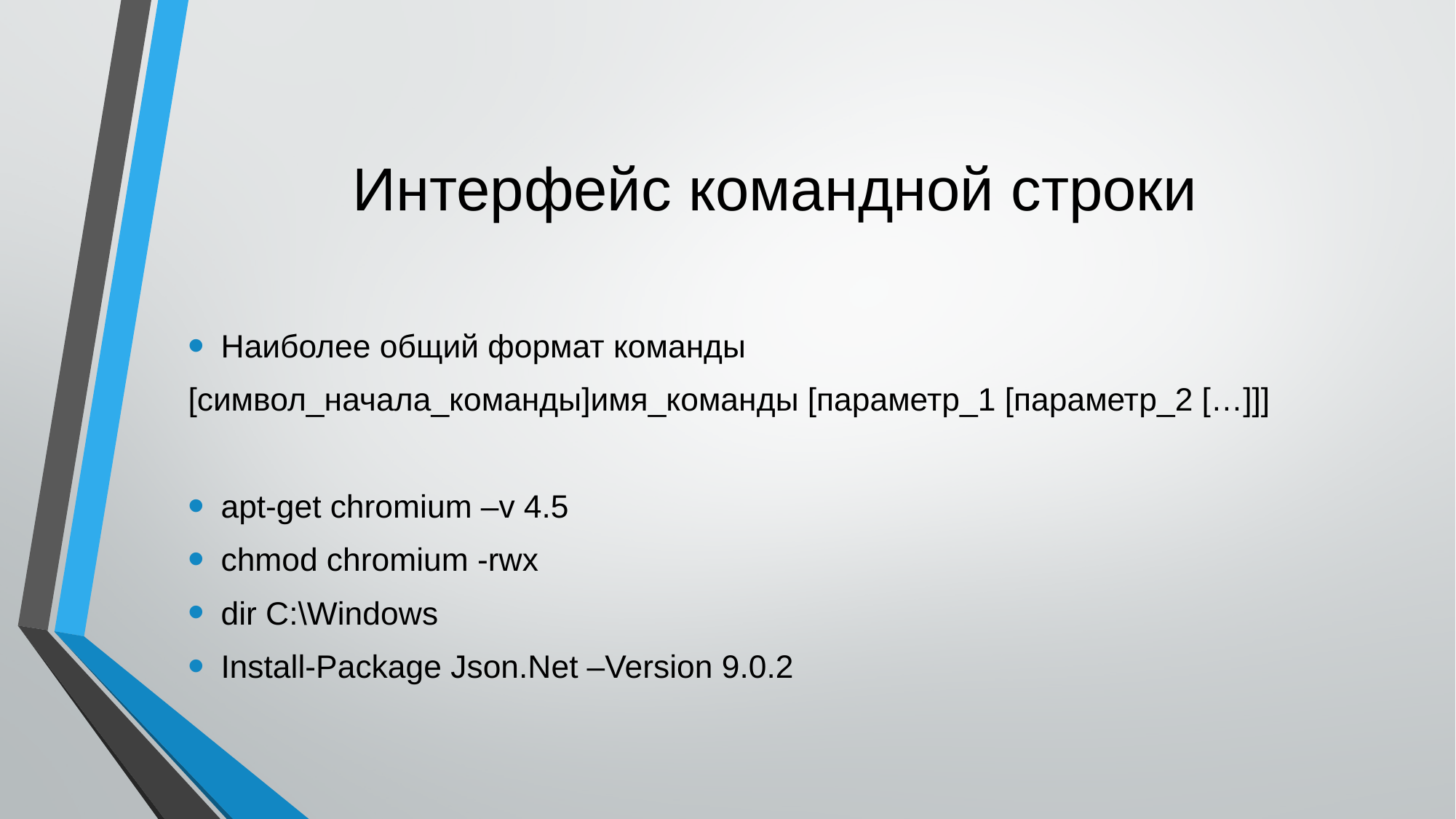

# Интерфейс командной строки
Наиболее общий формат команды
[символ_начала_команды]имя_команды [параметр_1 [параметр_2 […]]]

apt-get chromium –v 4.5
chmod chromium -rwx
dir C:\Windows
Install-Package Json.Net –Version 9.0.2